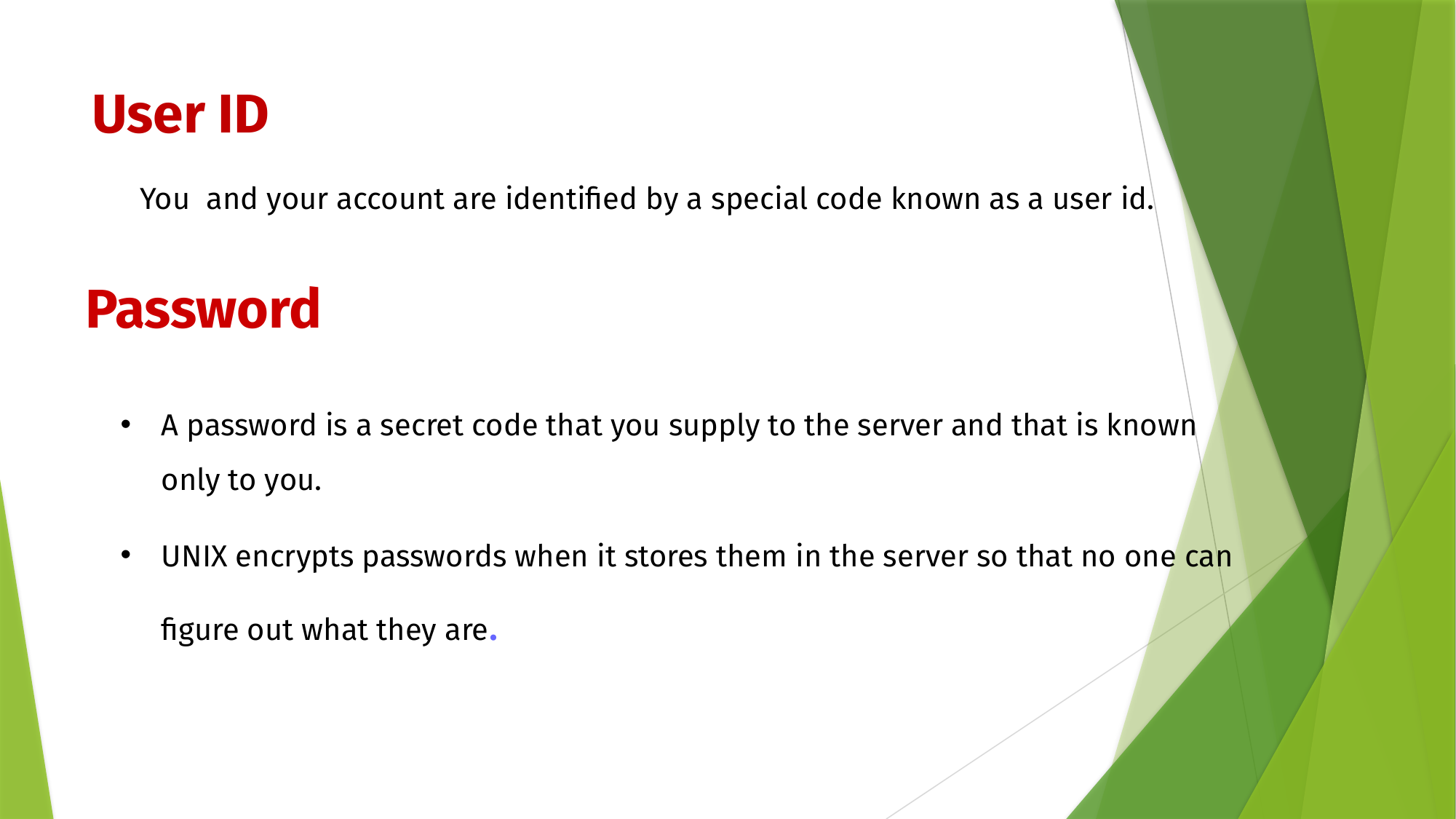

# User ID
You  and your account are identified by a special code known as a user id.
Password
A password is a secret code that you supply to the server and that is known only to you.
UNIX encrypts passwords when it stores them in the server so that no one can figure out what they are.